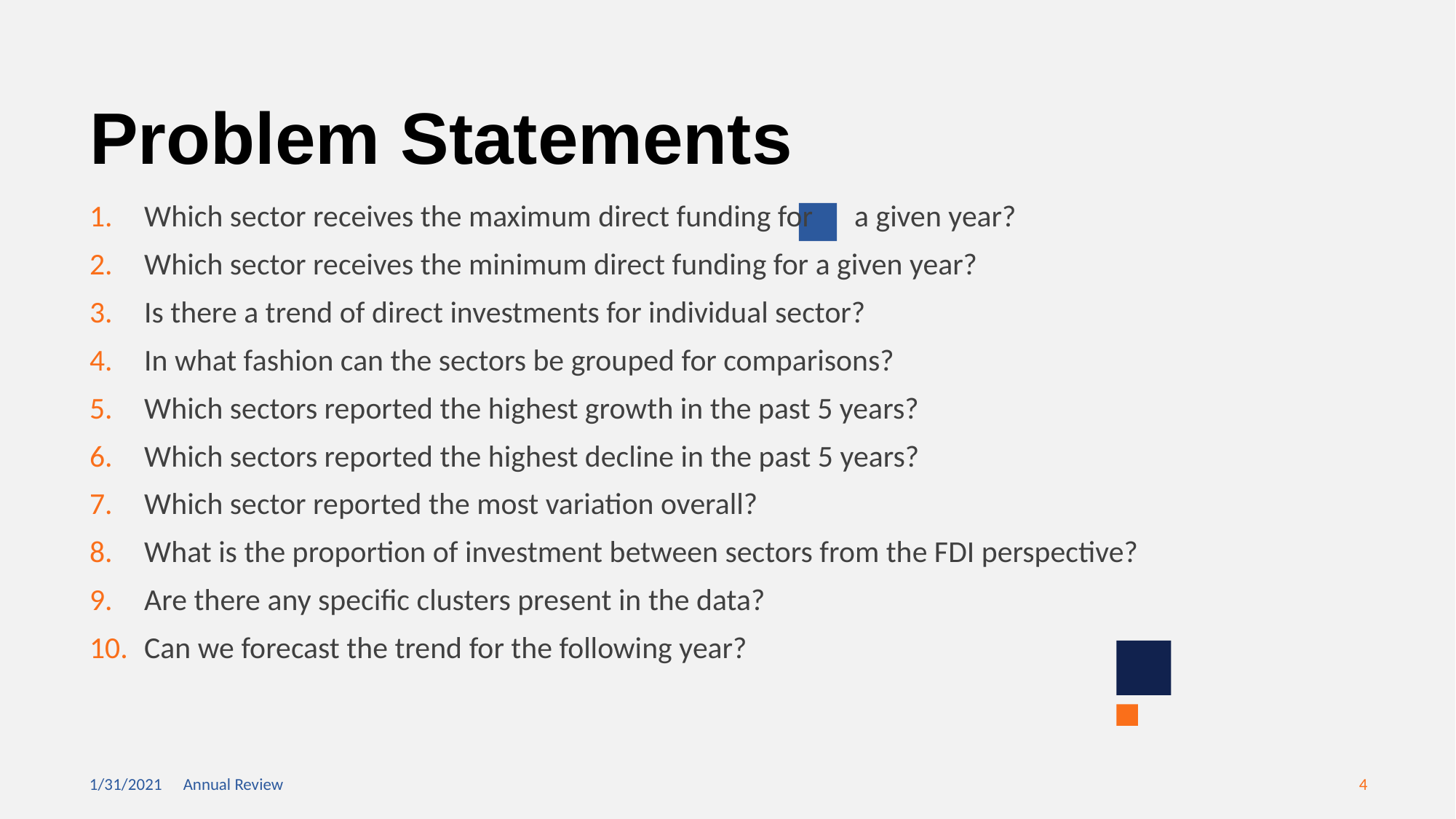

# Problem Statements
Which sector receives the maximum direct funding for      a given year?
Which sector receives the minimum direct funding for a given year?
Is there a trend of direct investments for individual sector?
In what fashion can the sectors be grouped for comparisons?
Which sectors reported the highest growth in the past 5 years?
Which sectors reported the highest decline in the past 5 years?
Which sector reported the most variation overall?
What is the proportion of investment between sectors from the FDI perspective?
Are there any specific clusters present in the data?
Can we forecast the trend for the following year?